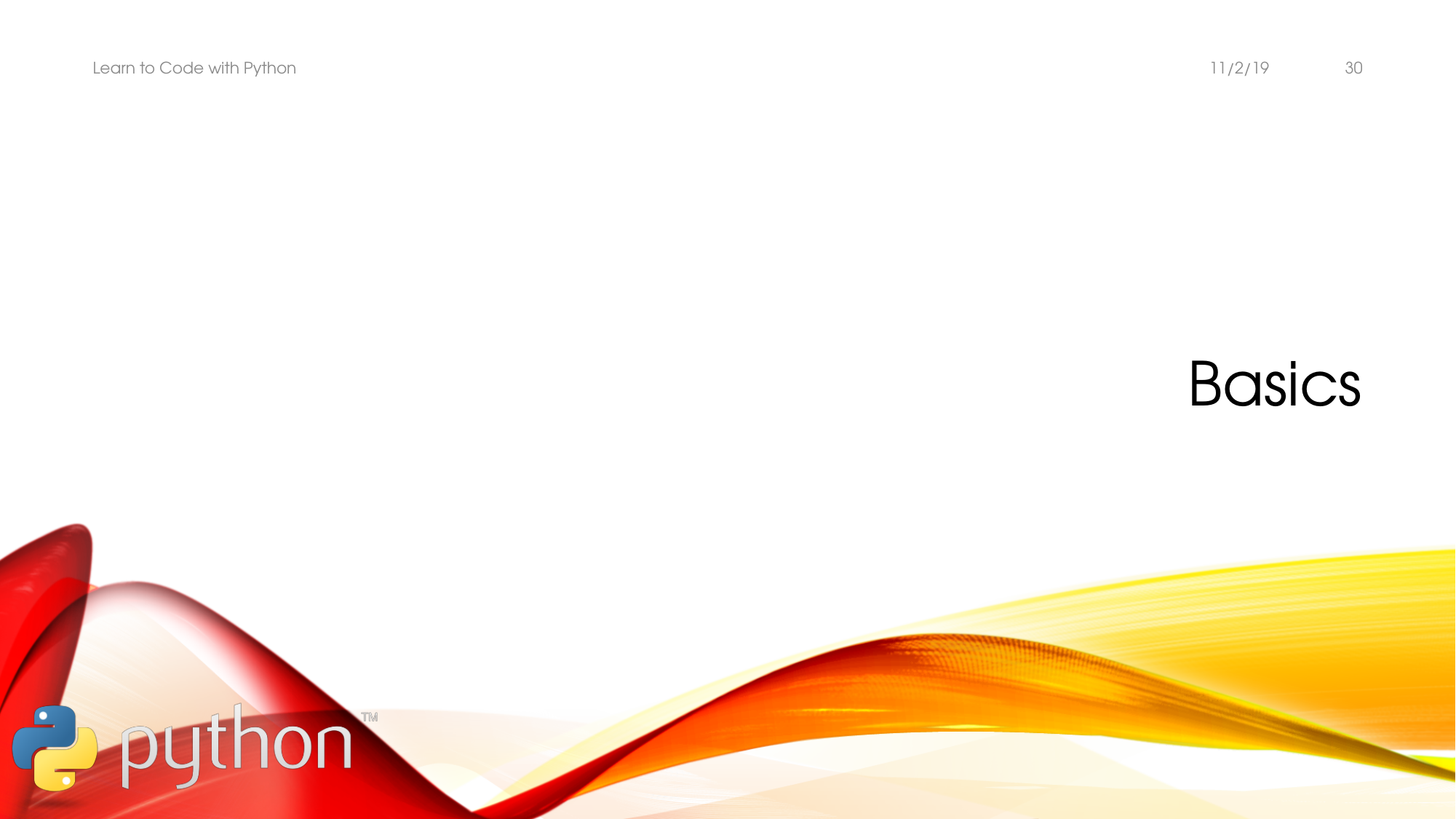

11/2/19
30
Learn to Code with Python
# Basics